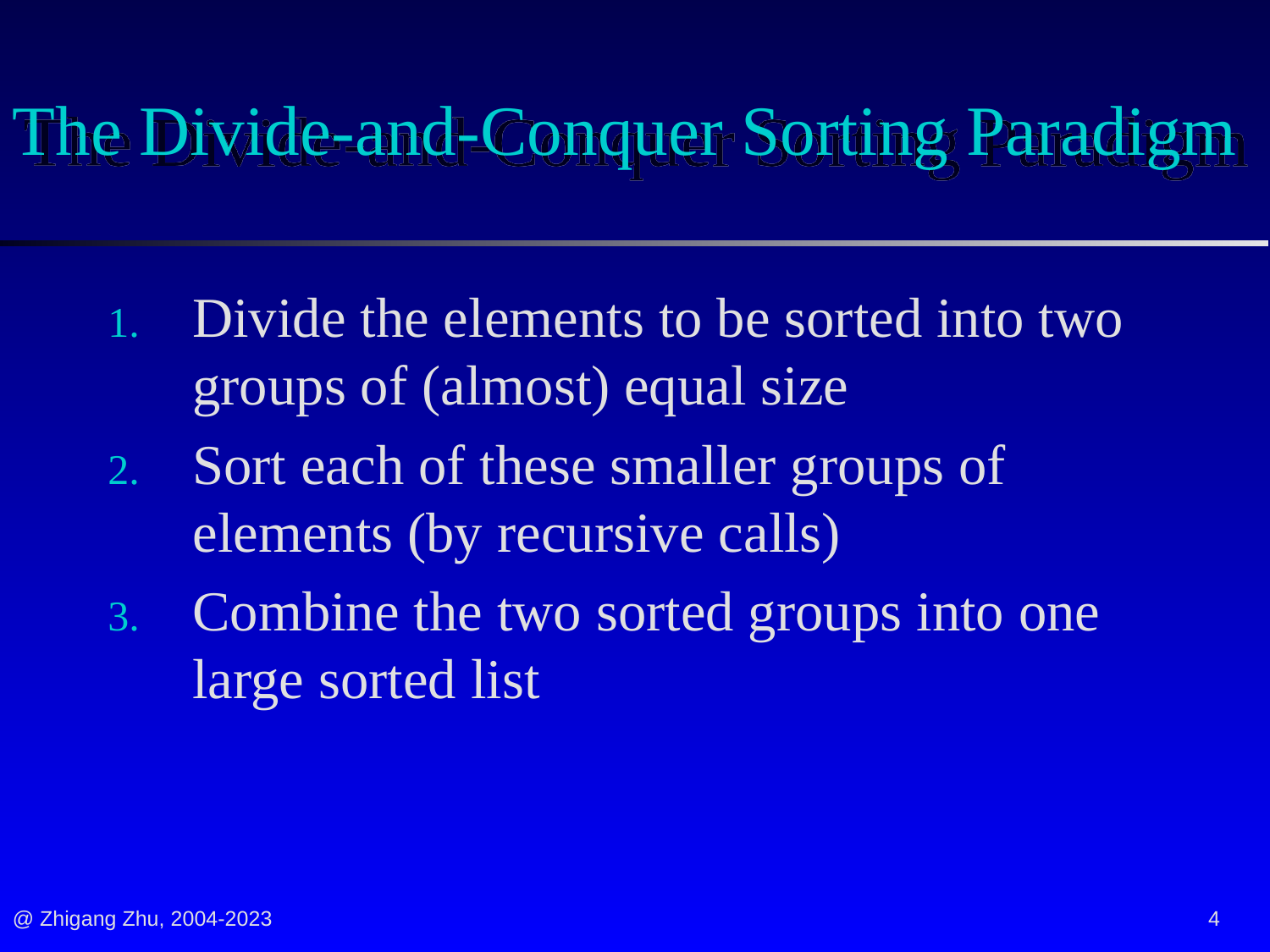

# The Divide-and-Conquer Sorting Paradigm
Divide the elements to be sorted into two groups of (almost) equal size
Sort each of these smaller groups of elements (by recursive calls)
Combine the two sorted groups into one large sorted list